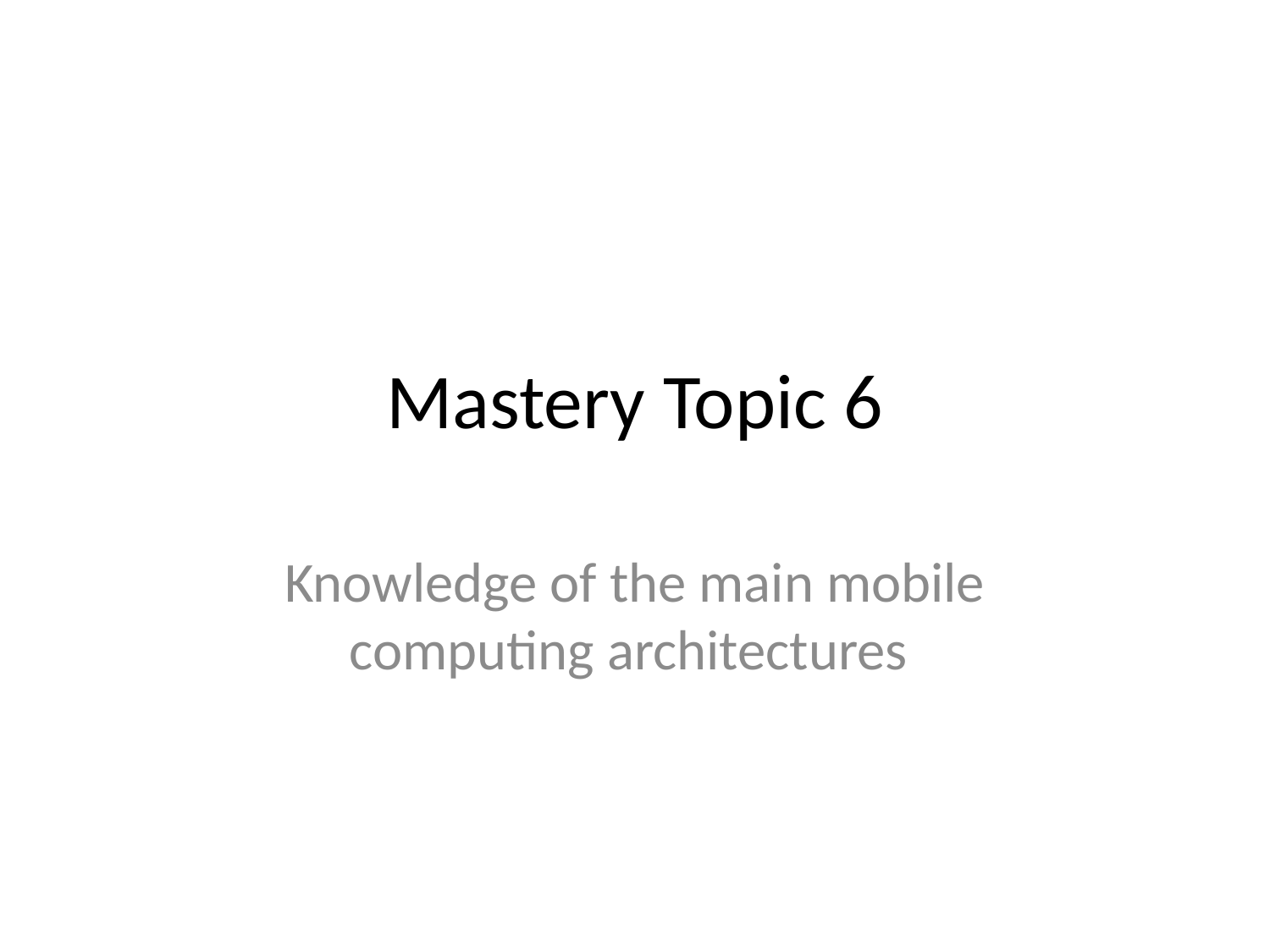

# Mastery Topic 6
Knowledge of the main mobile computing architectures